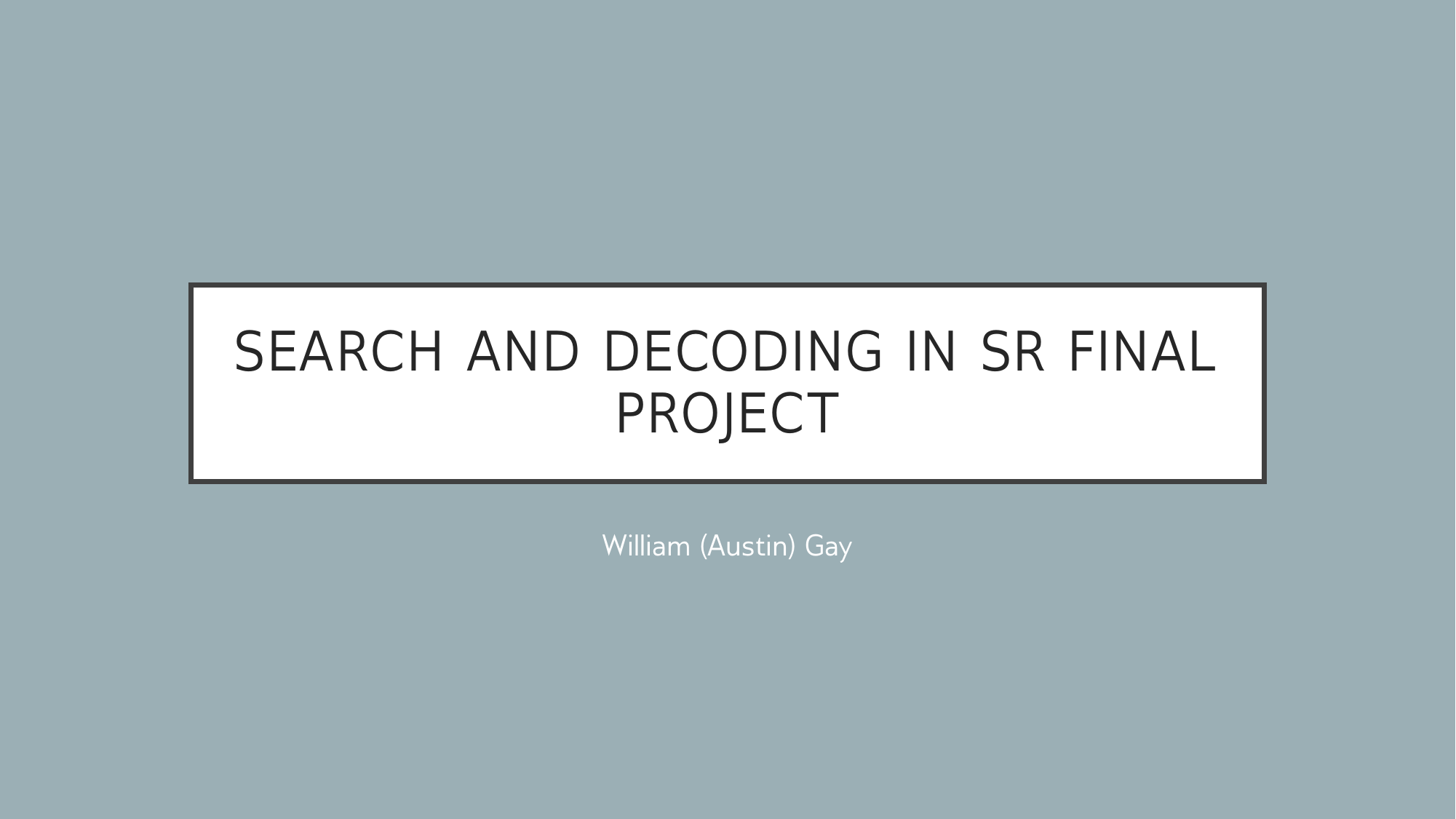

# Search and Decoding in SR Final Project
William (Austin) Gay